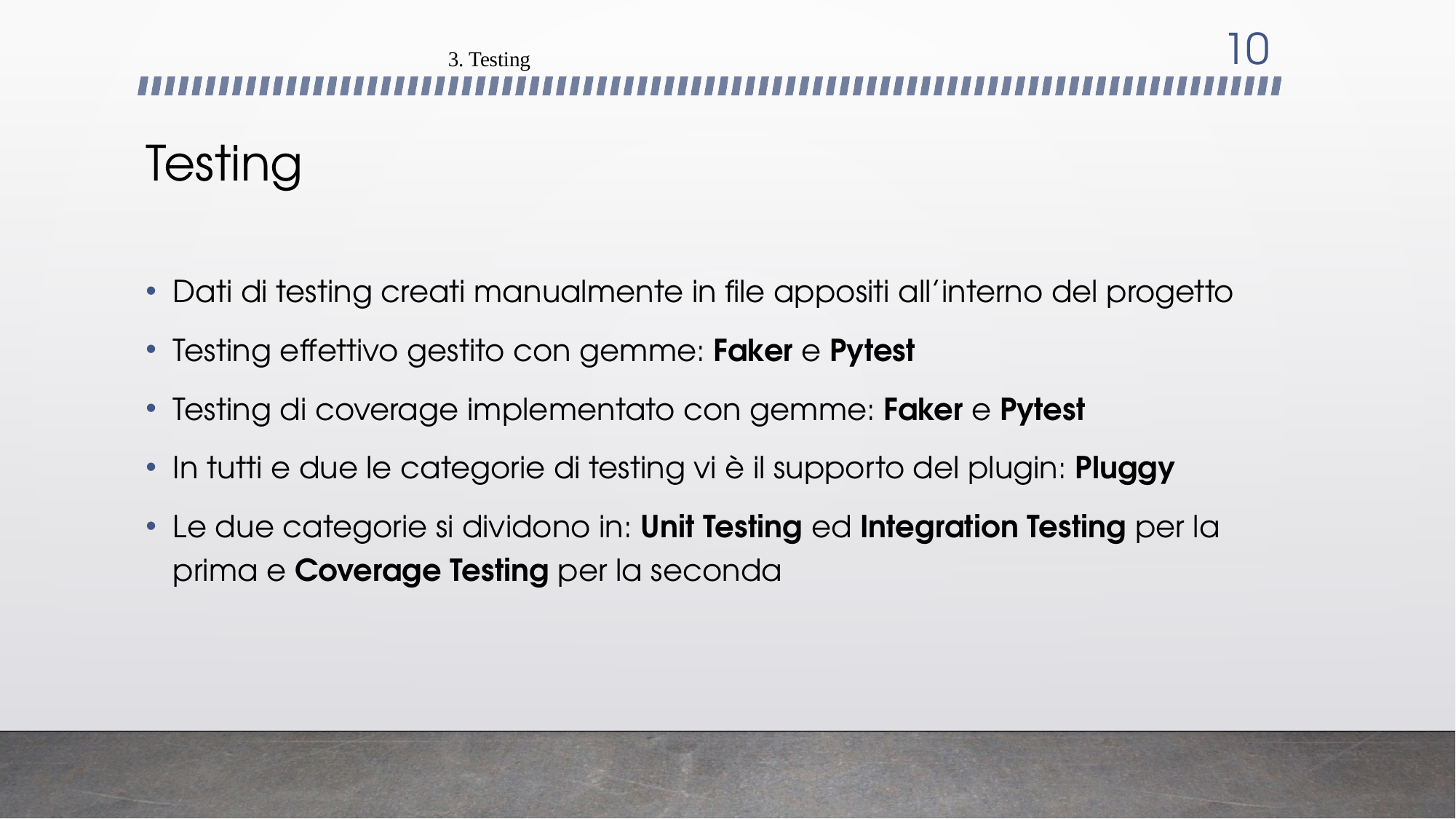

10
3. Testing
# Testing
Dati di testing creati manualmente in file appositi all’interno del progetto
Testing effettivo gestito con gemme: Faker e Pytest
Testing di coverage implementato con gemme: Faker e Pytest
In tutti e due le categorie di testing vi è il supporto del plugin: Pluggy
Le due categorie si dividono in: Unit Testing ed Integration Testing per la prima e Coverage Testing per la seconda